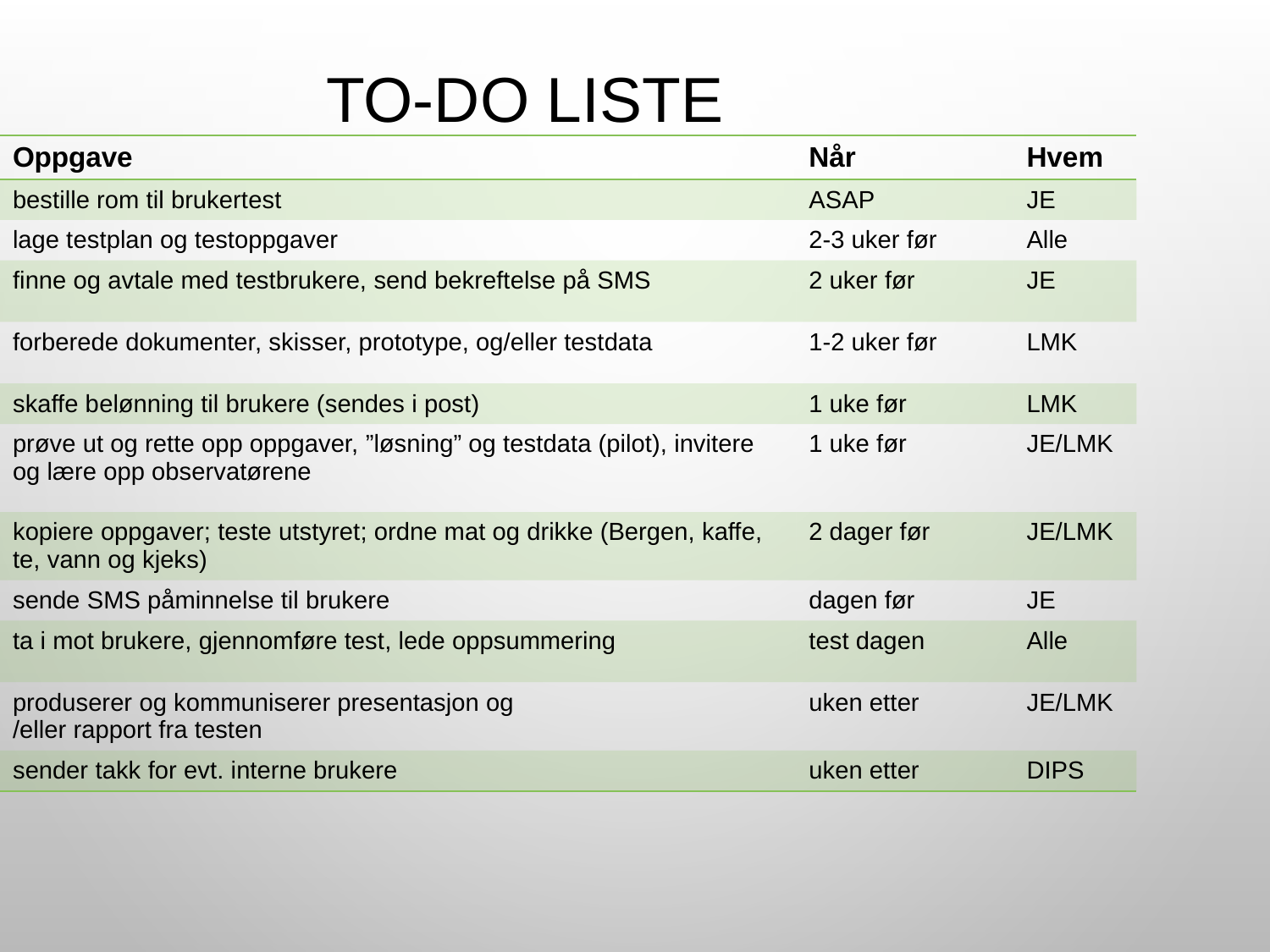

To-do liste
| Oppgave | Når | Hvem |
| --- | --- | --- |
| bestille rom til brukertest | ASAP | JE |
| lage testplan og testoppgaver | 2-3 uker før | Alle |
| finne og avtale med testbrukere, send bekreftelse på SMS | 2 uker før | JE |
| forberede dokumenter, skisser, prototype, og/eller testdata | 1-2 uker før | LMK |
| skaffe belønning til brukere (sendes i post) | 1 uke før | LMK |
| prøve ut og rette opp oppgaver, ”løsning” og testdata (pilot), invitere og lære opp observatørene | 1 uke før | JE/LMK |
| kopiere oppgaver; teste utstyret; ordne mat og drikke (Bergen, kaffe, te, vann og kjeks) | 2 dager før | JE/LMK |
| sende SMS påminnelse til brukere | dagen før | JE |
| ta i mot brukere, gjennomføre test, lede oppsummering | test dagen | Alle |
| produserer og kommuniserer presentasjon og /eller rapport fra testen | uken etter | JE/LMK |
| sender takk for evt. interne brukere | uken etter | DIPS |